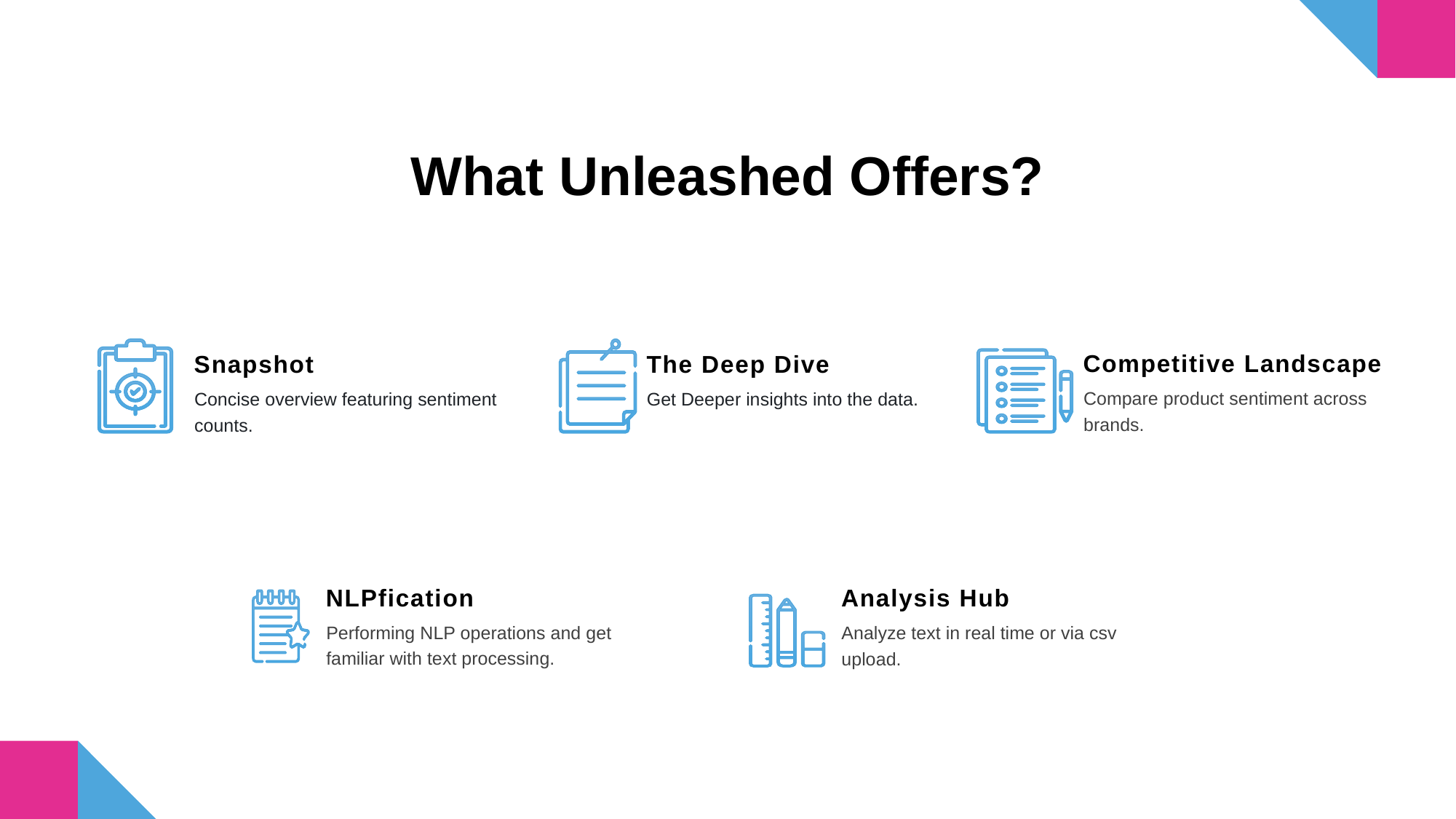

# What Unleashed Offers?
Competitive Landscape
Compare product sentiment across brands.
Snapshot
Concise overview featuring sentiment counts.
The Deep Dive
Get Deeper insights into the data.

NLPfication
Analysis Hub
Analyze text in real time or via csv upload.

Performing NLP operations and get familiar with text processing.